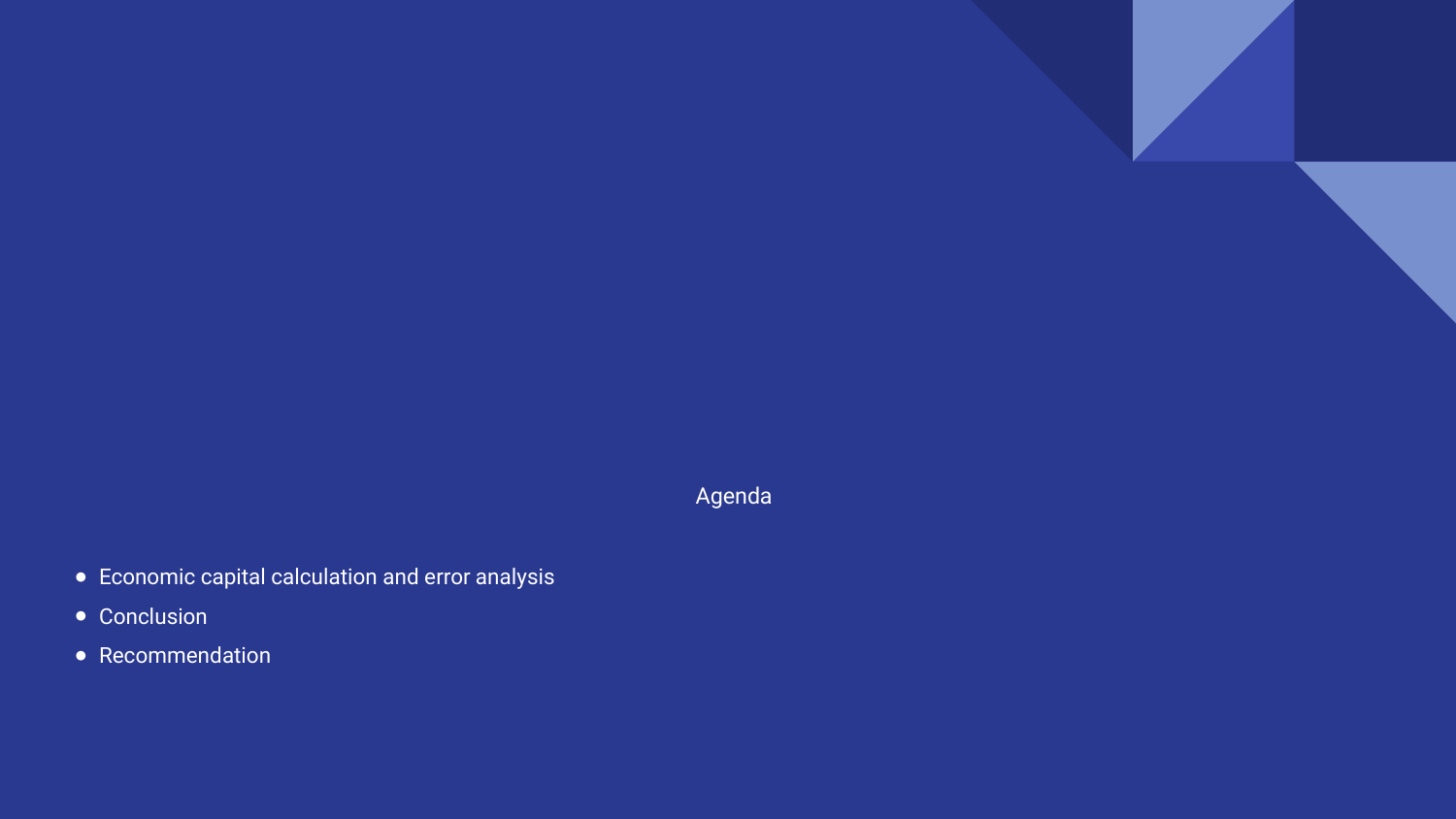

# Agenda

Economic capital calculation and error analysis
Conclusion
Recommendation